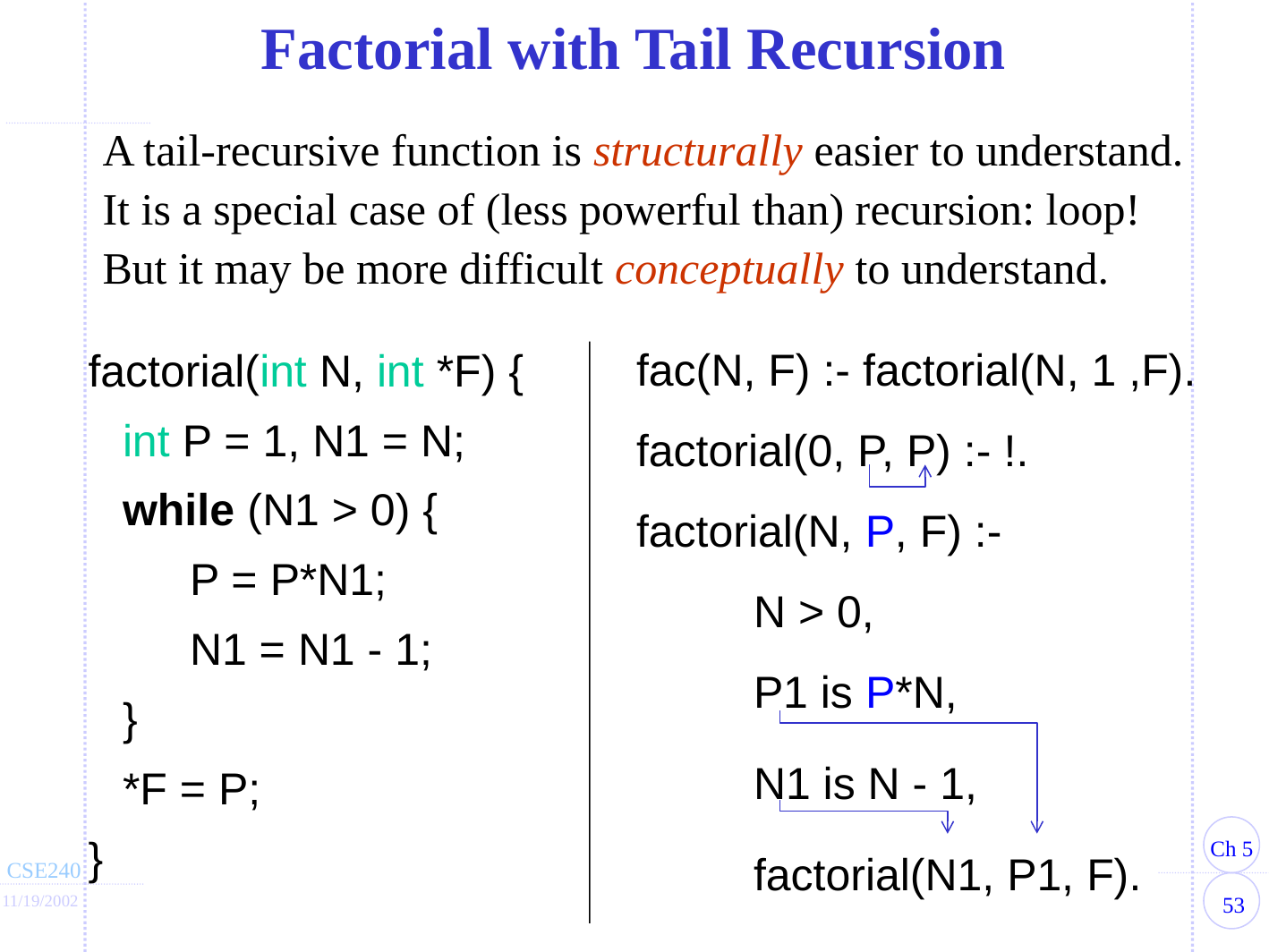

Factorial with Tail Recursion
A tail-recursive function is structurally easier to understand.
It is a special case of (less powerful than) recursion: loop!
But it may be more difficult conceptually to understand.
fac(N, F) :- factorial(N, 1 ,F).
factorial(0, P, P) :- !.
factorial(N, P, F) :-
	N > 0,
	P1 is P*N,
	N1 is N - 1,
     	factorial(N1, P1, F).

factorial(int N, int *F) {
	int P = 1, N1 = N;
	while (N1 > 0) {
		P = P*N1;
		N1 = N1 - 1;
	}
	*F = P;
}